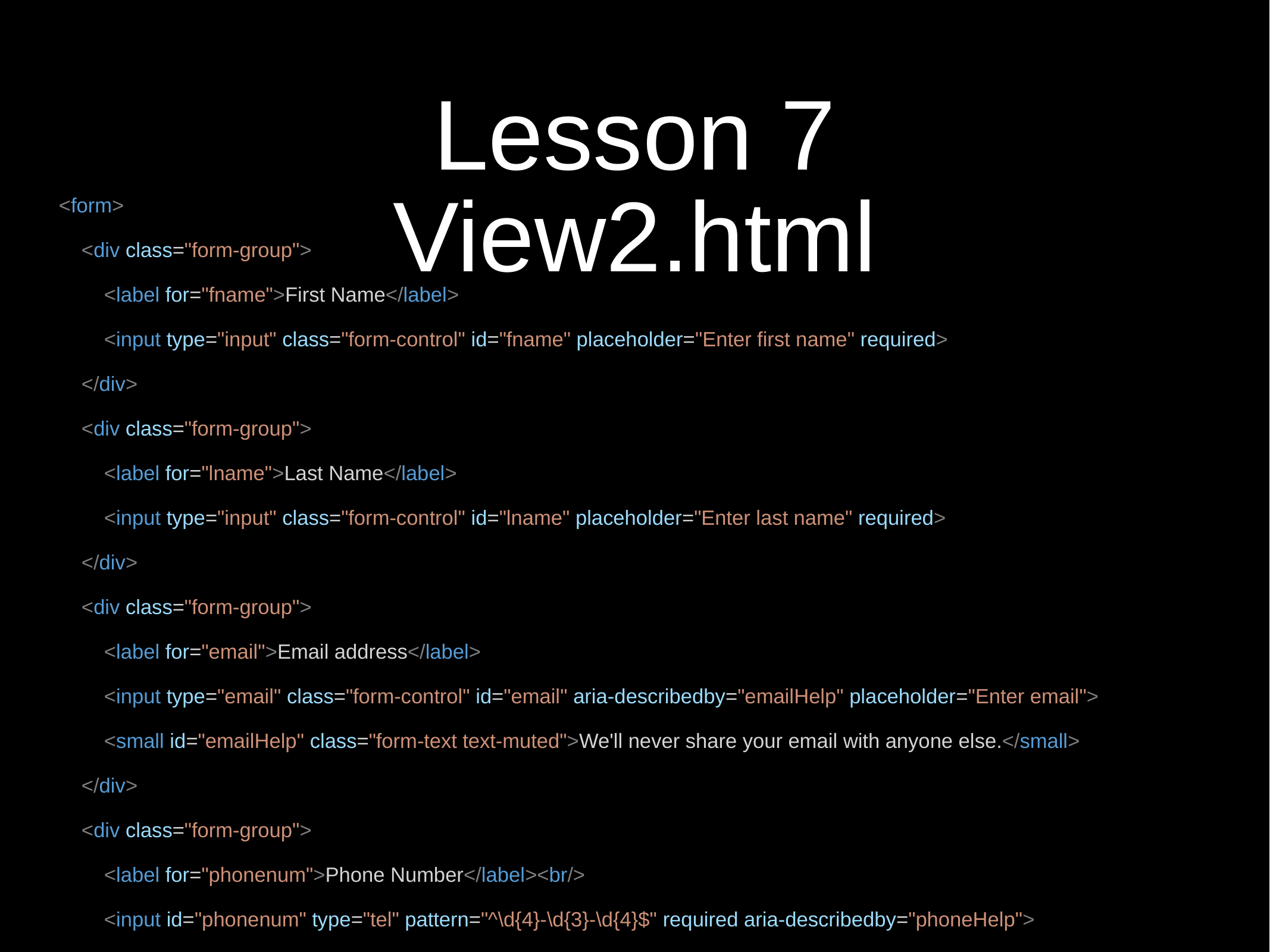

# Lesson 7
View2.html
<form>
    <div class="form-group">
        <label for="fname">First Name</label>
        <input type="input" class="form-control" id="fname" placeholder="Enter first name" required>
    </div>
    <div class="form-group">
        <label for="lname">Last Name</label>
        <input type="input" class="form-control" id="lname" placeholder="Enter last name" required>
    </div>
    <div class="form-group">
        <label for="email">Email address</label>
        <input type="email" class="form-control" id="email" aria-describedby="emailHelp" placeholder="Enter email">
        <small id="emailHelp" class="form-text text-muted">We'll never share your email with anyone else.</small>
    </div>
    <div class="form-group">
        <label for="phonenum">Phone Number</label><br/>
        <input id="phonenum" type="tel" pattern="^\d{4}-\d{3}-\d{4}$" required aria-describedby="phoneHelp">
        <small id="phoneHelp" class="form-text text-muted">Enter the following pattern:  (format: xxxx-xxx-xxxx)</small>
    </div>
    <button type="submit" class="btn btn-primary">Submit</button>
</form>